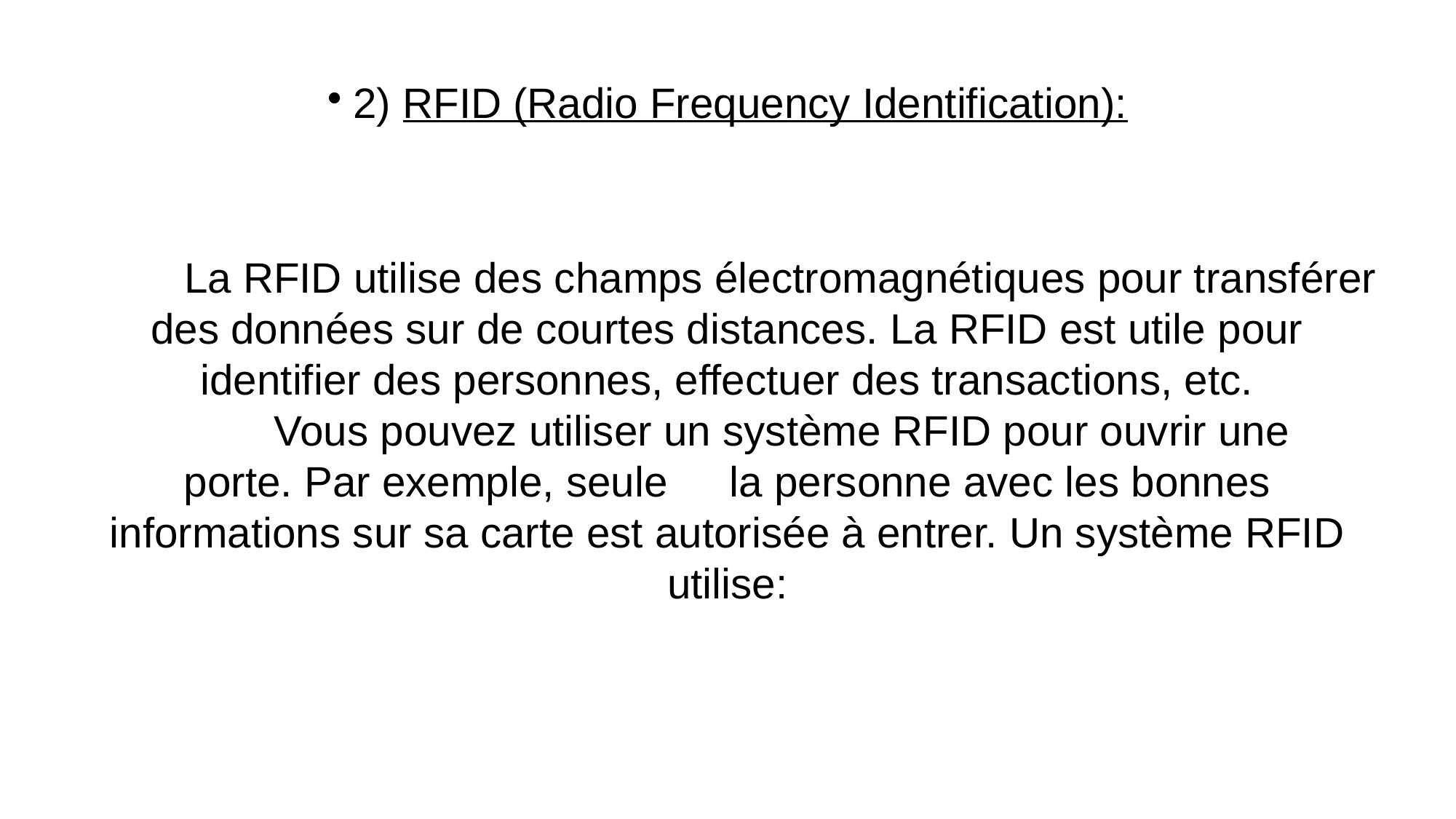

2) RFID (Radio Frequency Identification):
         La RFID utilise des champs électromagnétiques pour transférer des données sur de courtes distances. La RFID est utile pour identifier des personnes, effectuer des transactions, etc.
	Vous pouvez utiliser un système RFID pour ouvrir une porte. Par exemple, seule 	la personne avec les bonnes informations sur sa carte est autorisée à entrer. Un système RFID utilise: